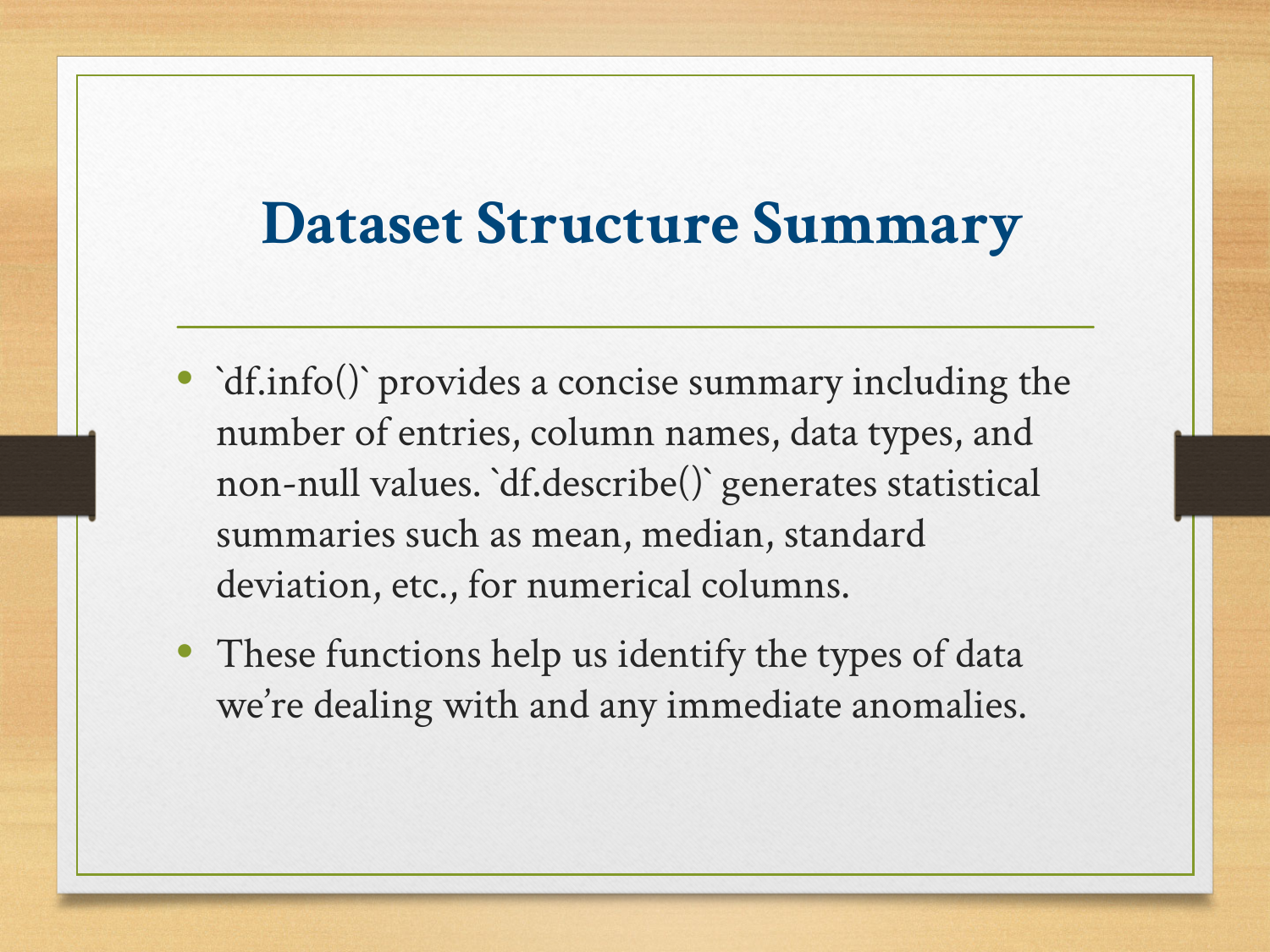

# Dataset Structure Summary
`df.info()` provides a concise summary including the number of entries, column names, data types, and non-null values. `df.describe()` generates statistical summaries such as mean, median, standard deviation, etc., for numerical columns.
These functions help us identify the types of data we’re dealing with and any immediate anomalies.